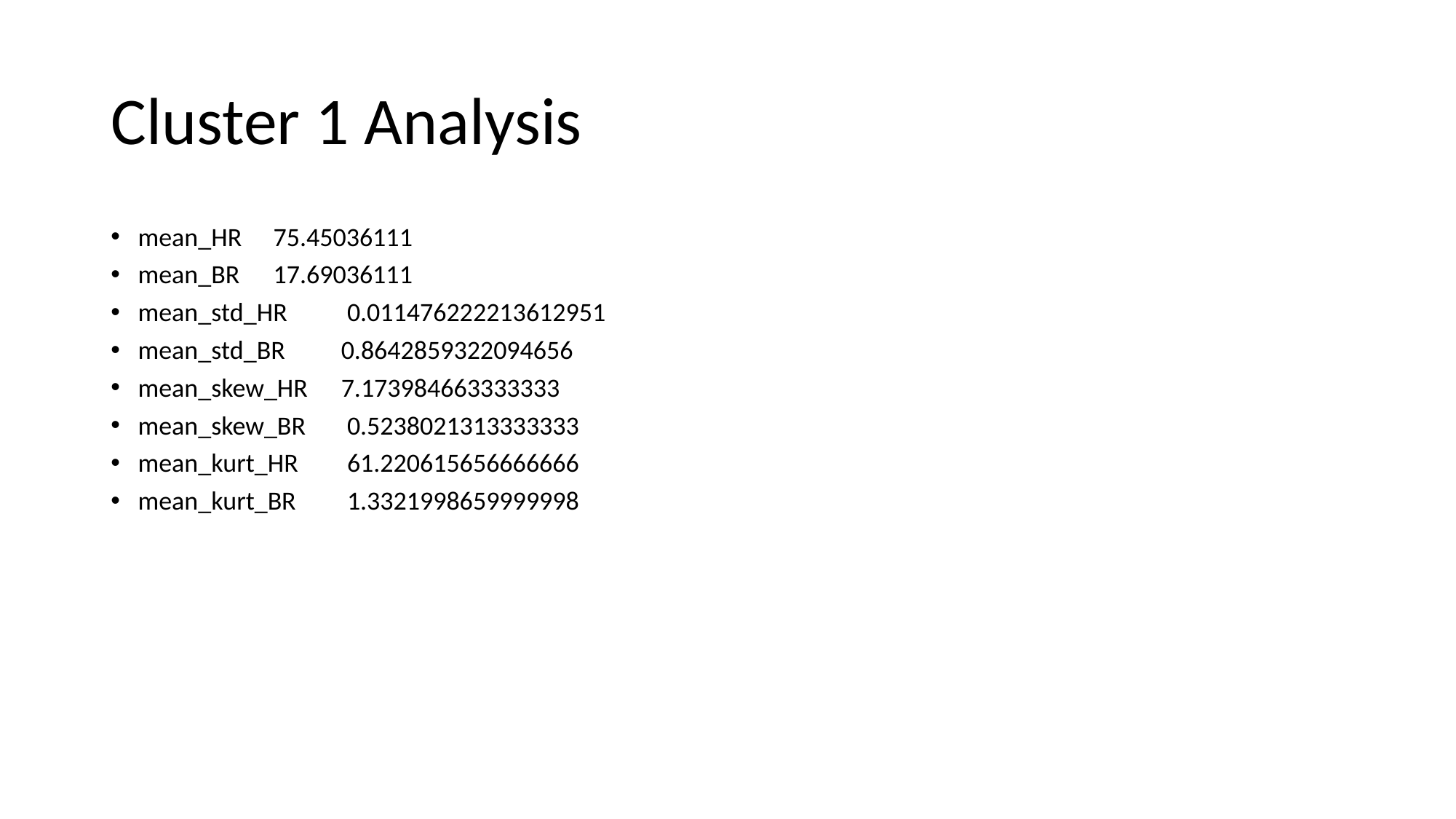

# Cluster 1 Analysis
mean_HR 		75.45036111
mean_BR 		17.69036111
mean_std_HR		 0.011476222213612951
mean_std_BR 		0.8642859322094656
mean_skew_HR 		7.173984663333333
mean_skew_BR		 0.5238021313333333
mean_kurt_HR		 61.220615656666666
mean_kurt_BR		 1.3321998659999998